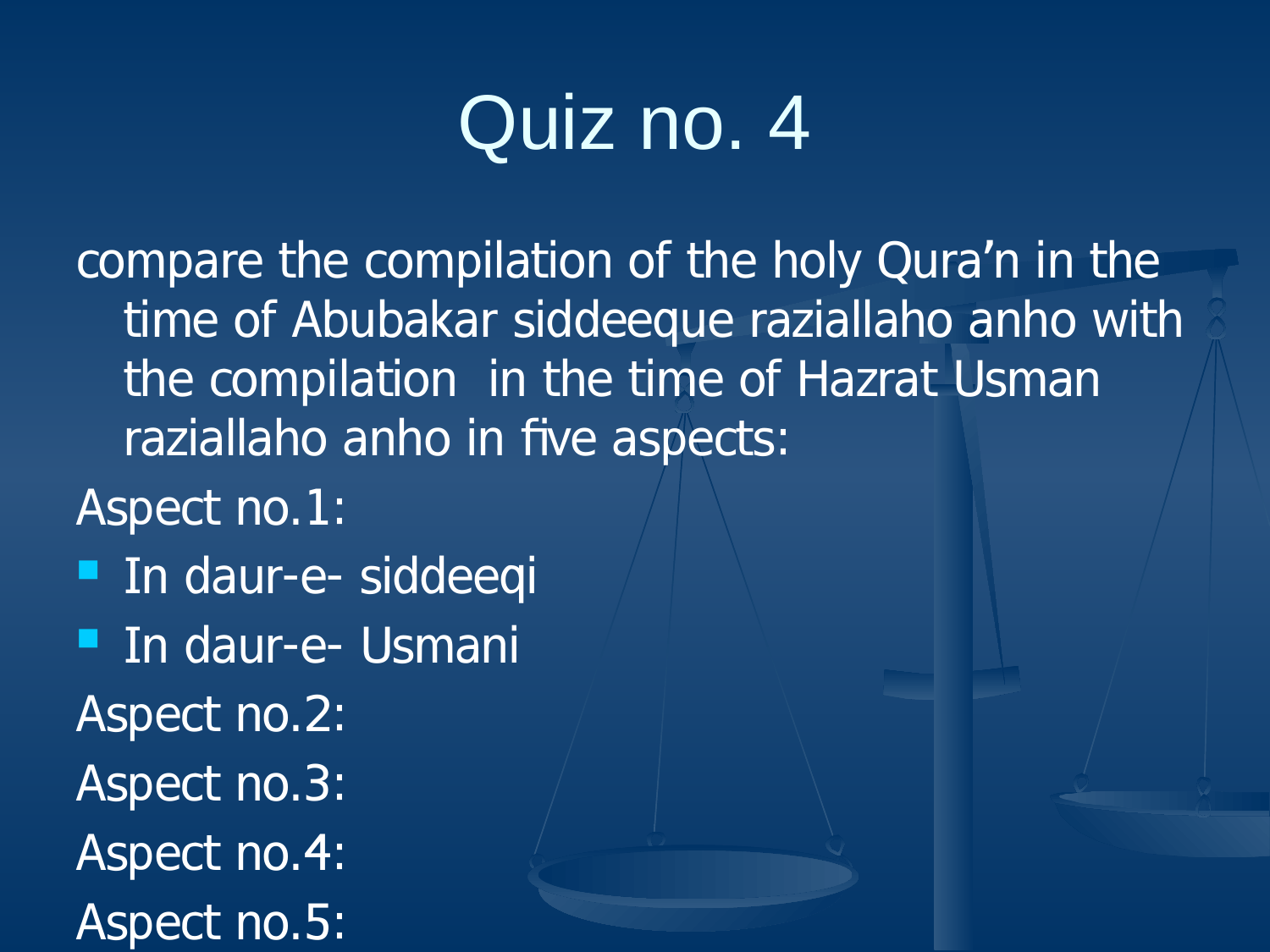

# Quiz no. 4
compare the compilation of the holy Qura’n in the time of Abubakar siddeeque raziallaho anho with the compilation  in the time of Hazrat Usman raziallaho anho in five aspects:
Aspect no.1:
In daur-e- siddeeqi
In daur-e- Usmani
Aspect no.2:
Aspect no.3:
Aspect no.4:
Aspect no.5: